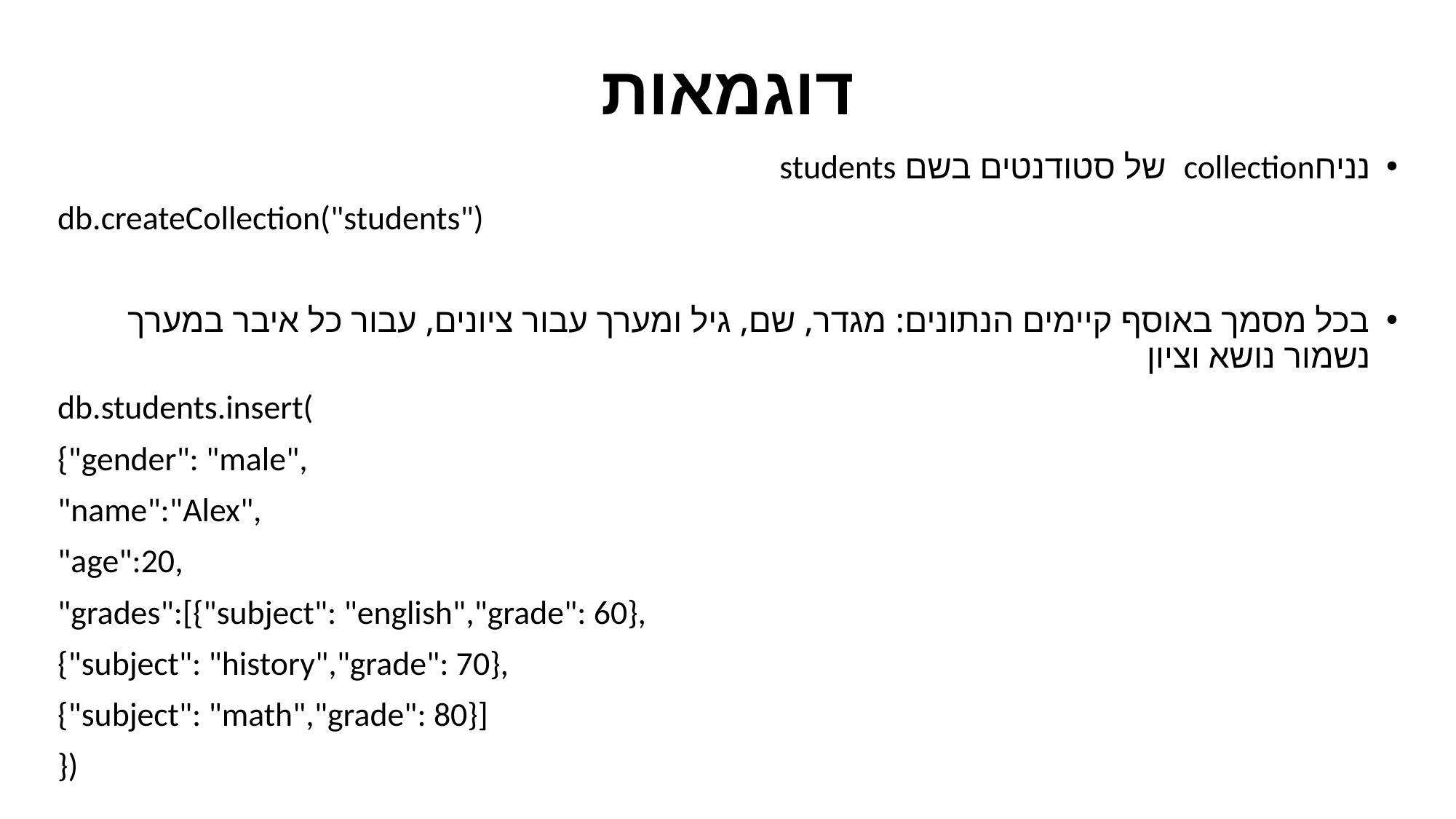

# דוגמאות

נניחcollection  של סטודנטים בשם students
db.createCollection("students")

בכל מסמך באוסף קיימים הנתונים: מגדר, שם, גיל ומערך עבור ציונים, עבור כל איבר במערך נשמור נושא וציון
db.students.insert(
{"gender": "male",
"name":"Alex",
"age":20,
"grades":[{"subject": "english","grade": 60},
{"subject": "history","grade": 70},
{"subject": "math","grade": 80}]
})